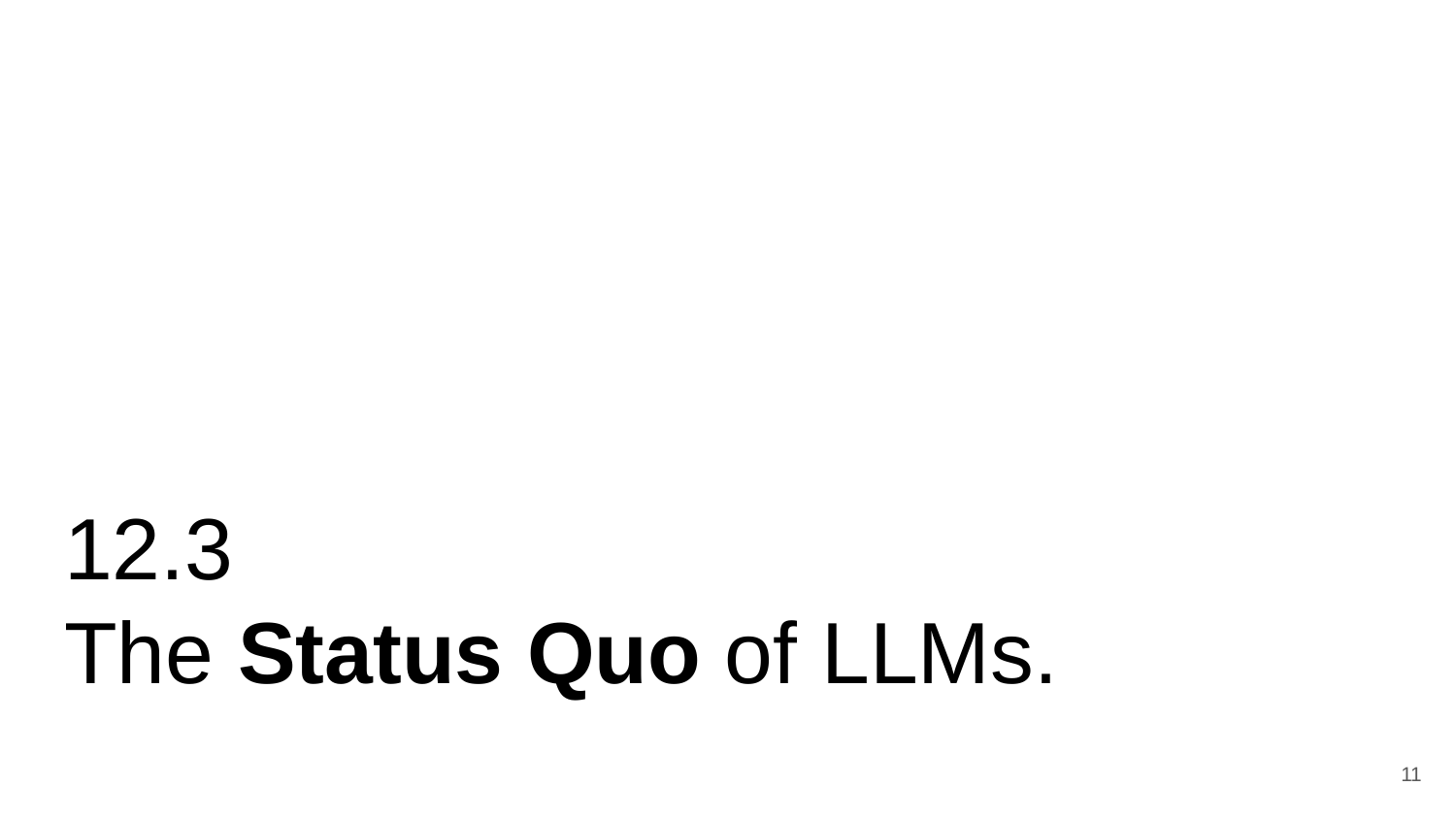

# 12.3
The Status Quo of LLMs.
11